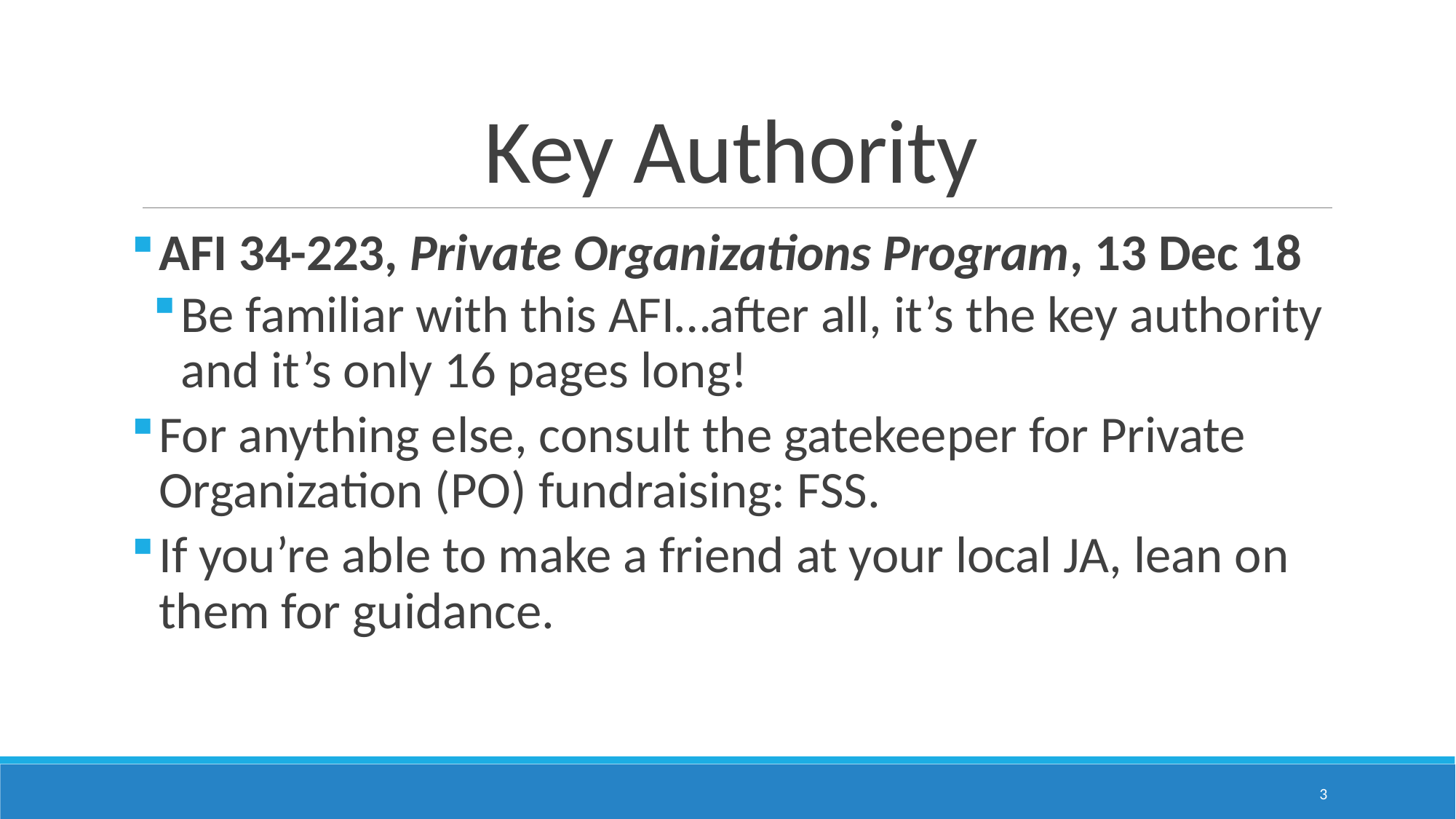

# Key Authority
AFI 34-223, Private Organizations Program, 13 Dec 18
Be familiar with this AFI…after all, it’s the key authority and it’s only 16 pages long!
For anything else, consult the gatekeeper for Private Organization (PO) fundraising: FSS.
If you’re able to make a friend at your local JA, lean on them for guidance.

3